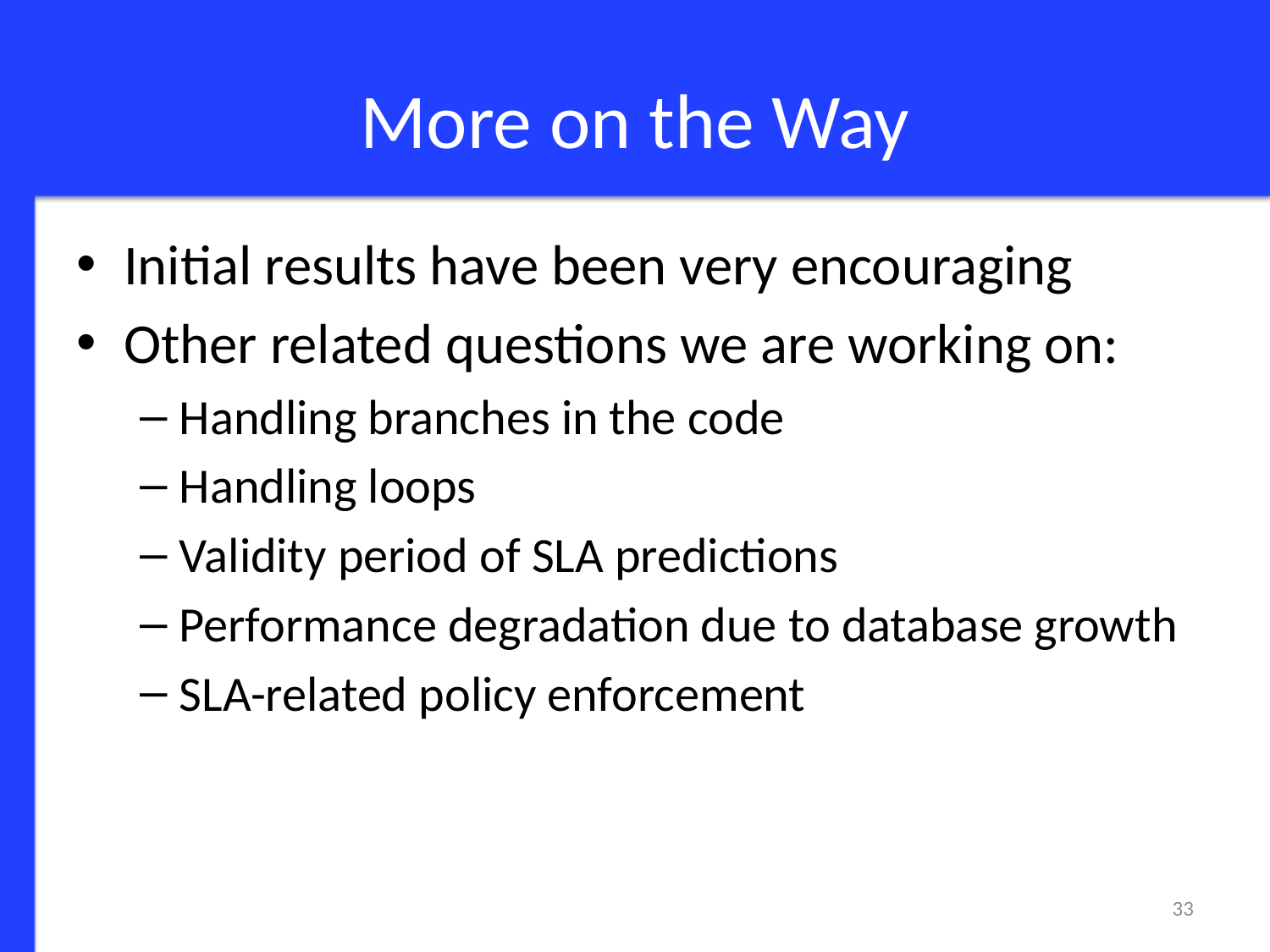

# More on the Way
Initial results have been very encouraging
Other related questions we are working on:
Handling branches in the code
Handling loops
Validity period of SLA predictions
Performance degradation due to database growth
SLA-related policy enforcement

33